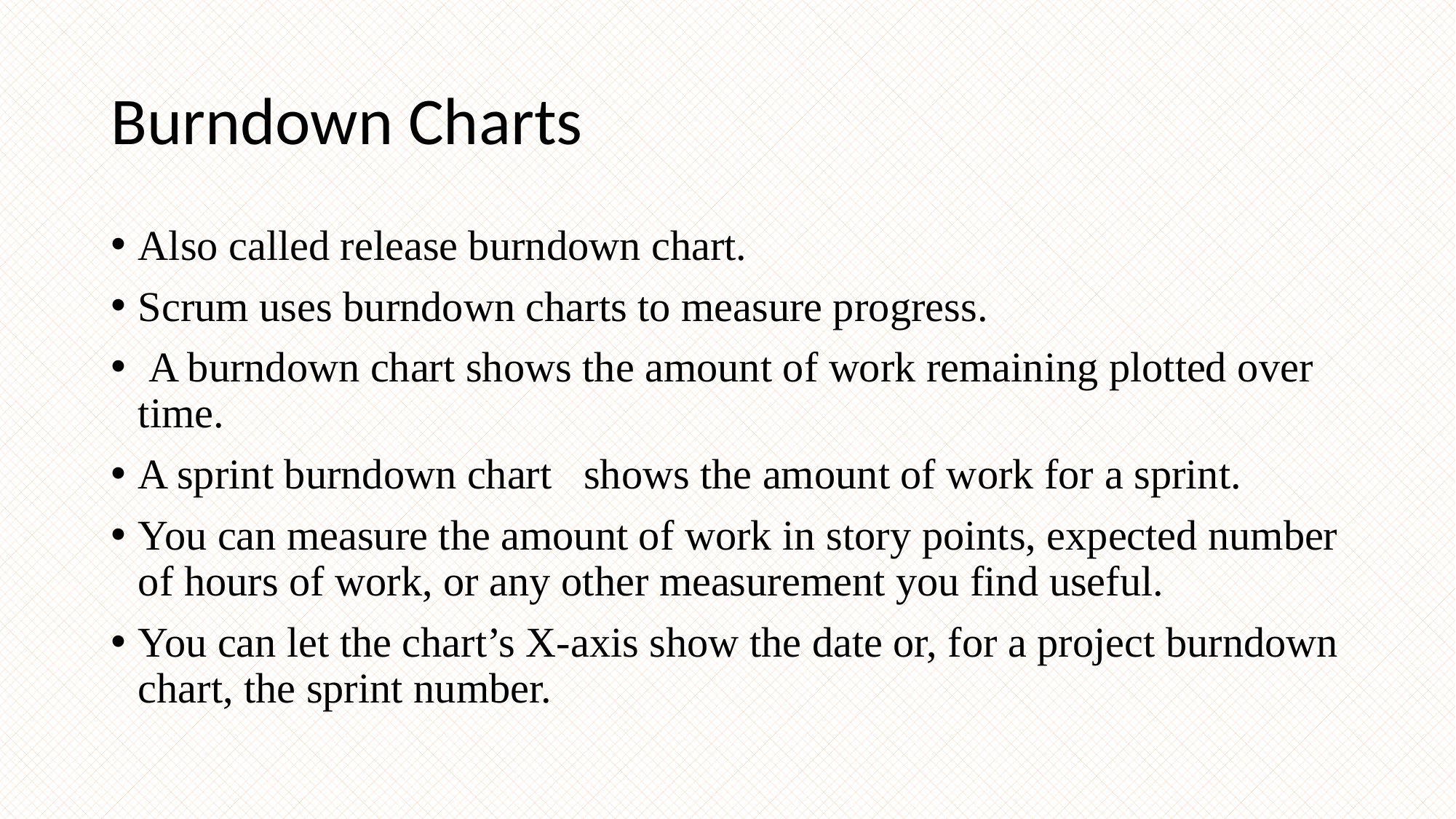

# Burndown Charts
Also called release burndown chart.
Scrum uses burndown charts to measure progress.
 A burndown chart shows the amount of work remaining plotted over time.
A sprint burndown chart   shows the amount of work for a sprint.
You can measure the amount of work in story points, expected number of hours of work, or any other measurement you find useful.
You can let the chart’s X‐axis show the date or, for a project burndown chart, the sprint number.